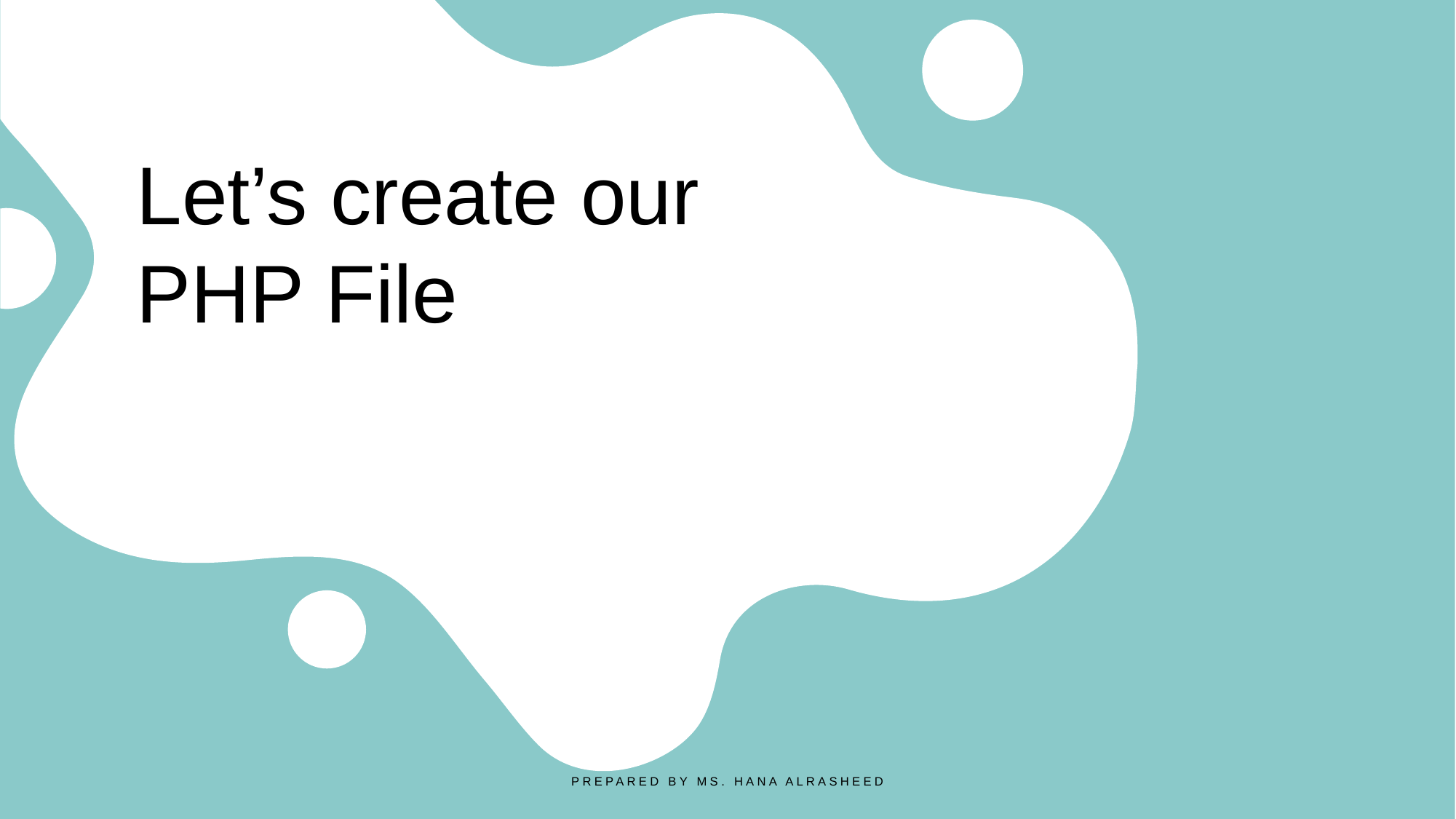

# Let’s create our PHP File
Prepared By Ms. Hana AlRasheed